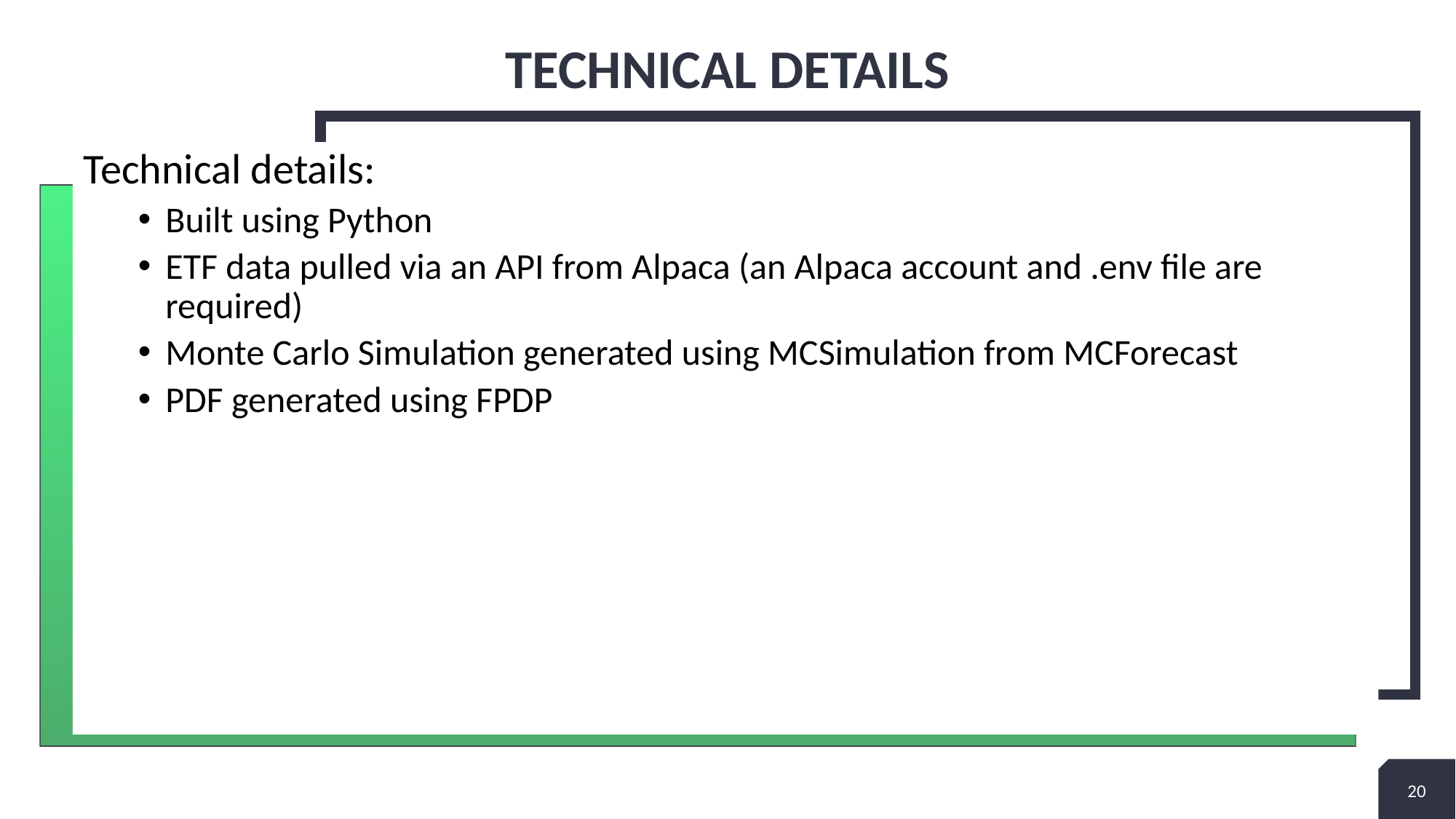

# Technical details
Technical details:
Built using Python
ETF data pulled via an API from Alpaca (an Alpaca account and .env file are required)
Monte Carlo Simulation generated using MCSimulation from MCForecast
PDF generated using FPDP

20